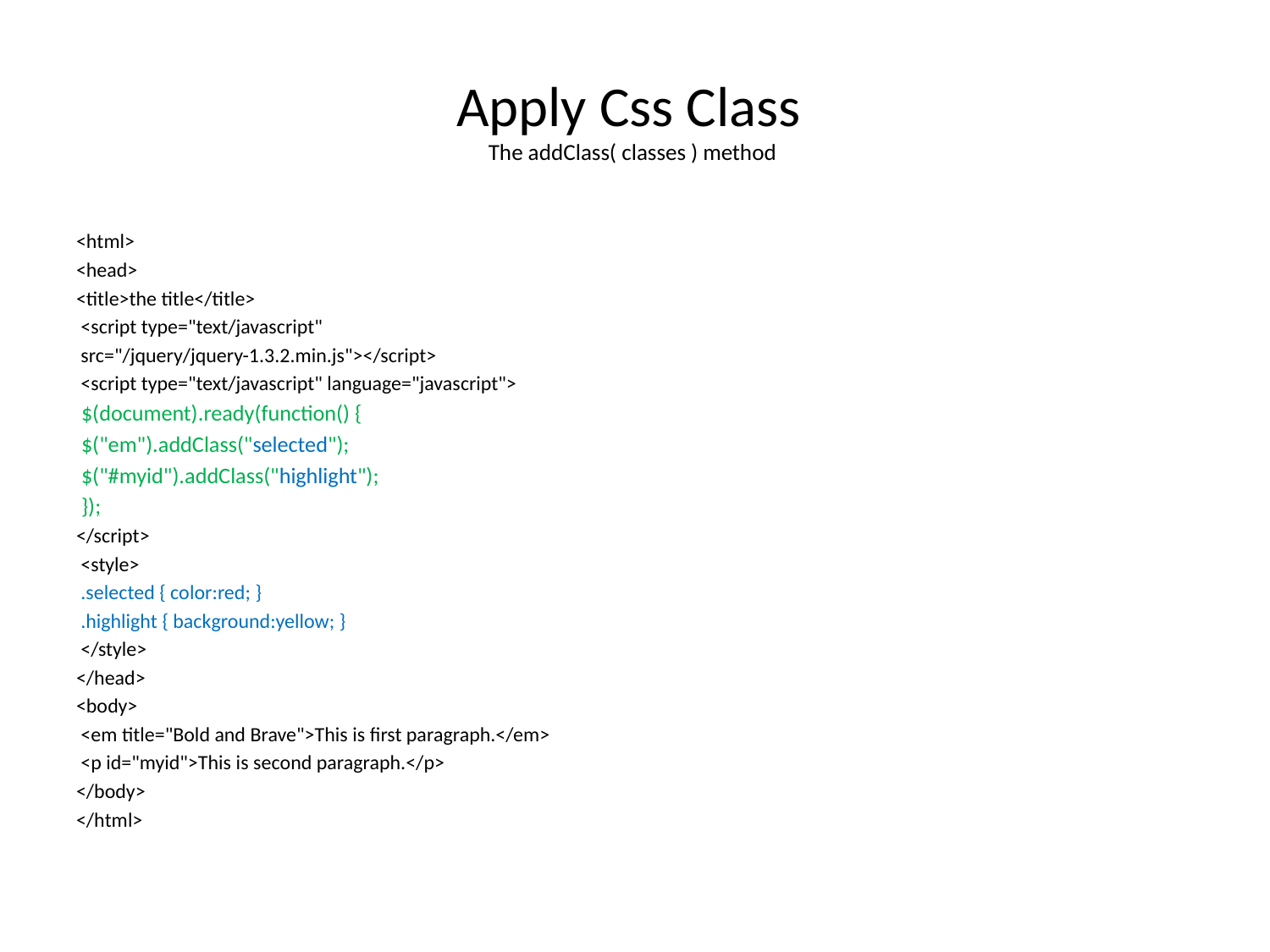

# Apply Css Class The addClass( classes ) method
<html>
<head>
<title>the title</title>
 <script type="text/javascript"
 src="/jquery/jquery-1.3.2.min.js"></script>
 <script type="text/javascript" language="javascript">
 $(document).ready(function() {
 $("em").addClass("selected");
 $("#myid").addClass("highlight");
 });
</script>
 <style>
 .selected { color:red; }
 .highlight { background:yellow; }
 </style>
</head>
<body>
 <em title="Bold and Brave">This is first paragraph.</em>
 <p id="myid">This is second paragraph.</p>
</body>
</html>